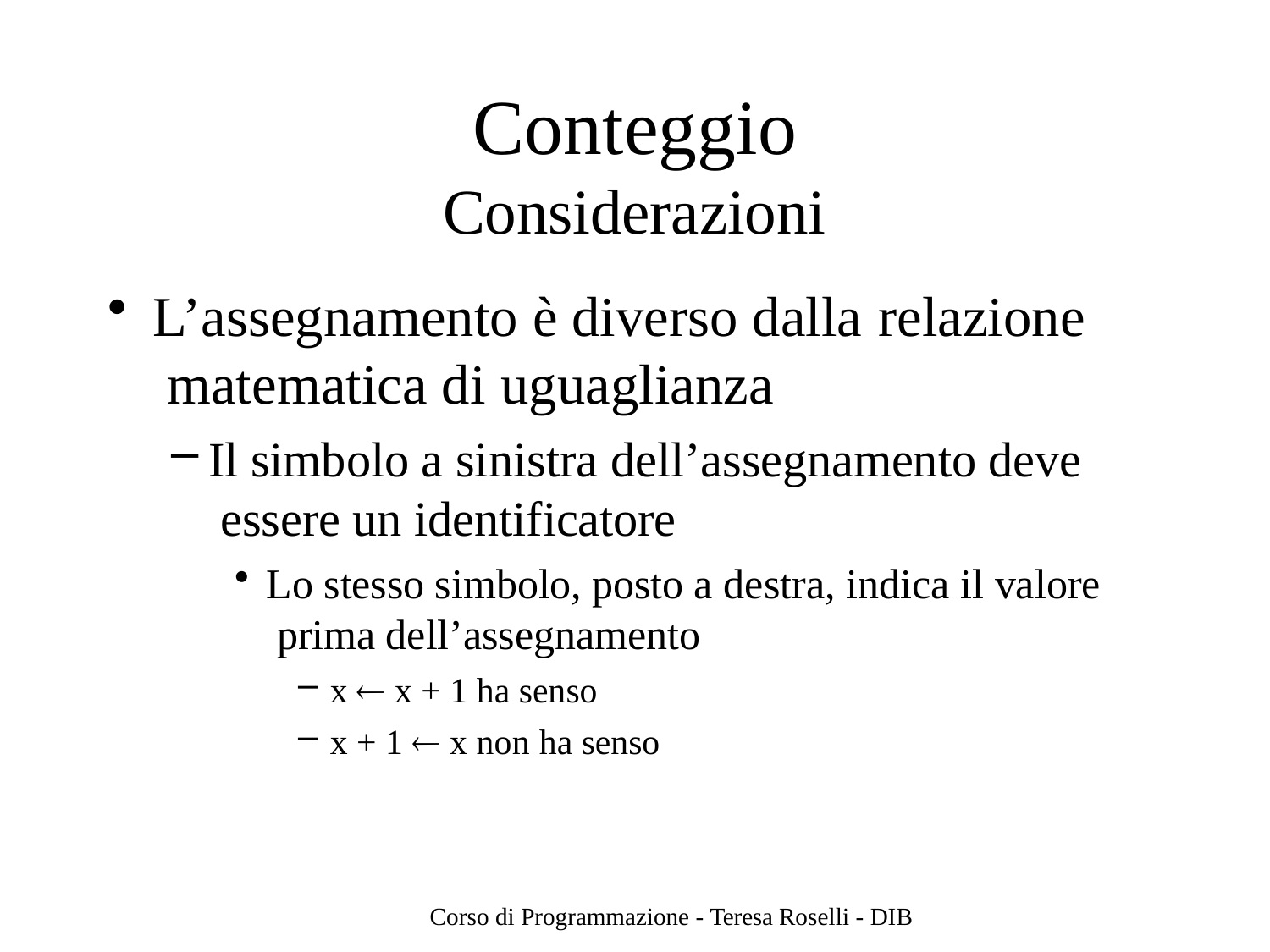

# Conteggio
Considerazioni
L’assegnamento è diverso dalla relazione  matematica di uguaglianza
Il simbolo a sinistra dell’assegnamento deve  essere un identificatore
Lo stesso simbolo, posto a destra, indica il valore  prima dell’assegnamento
x ← x + 1 ha senso
x + 1 ← x non ha senso
Corso di Programmazione - Teresa Roselli - DIB